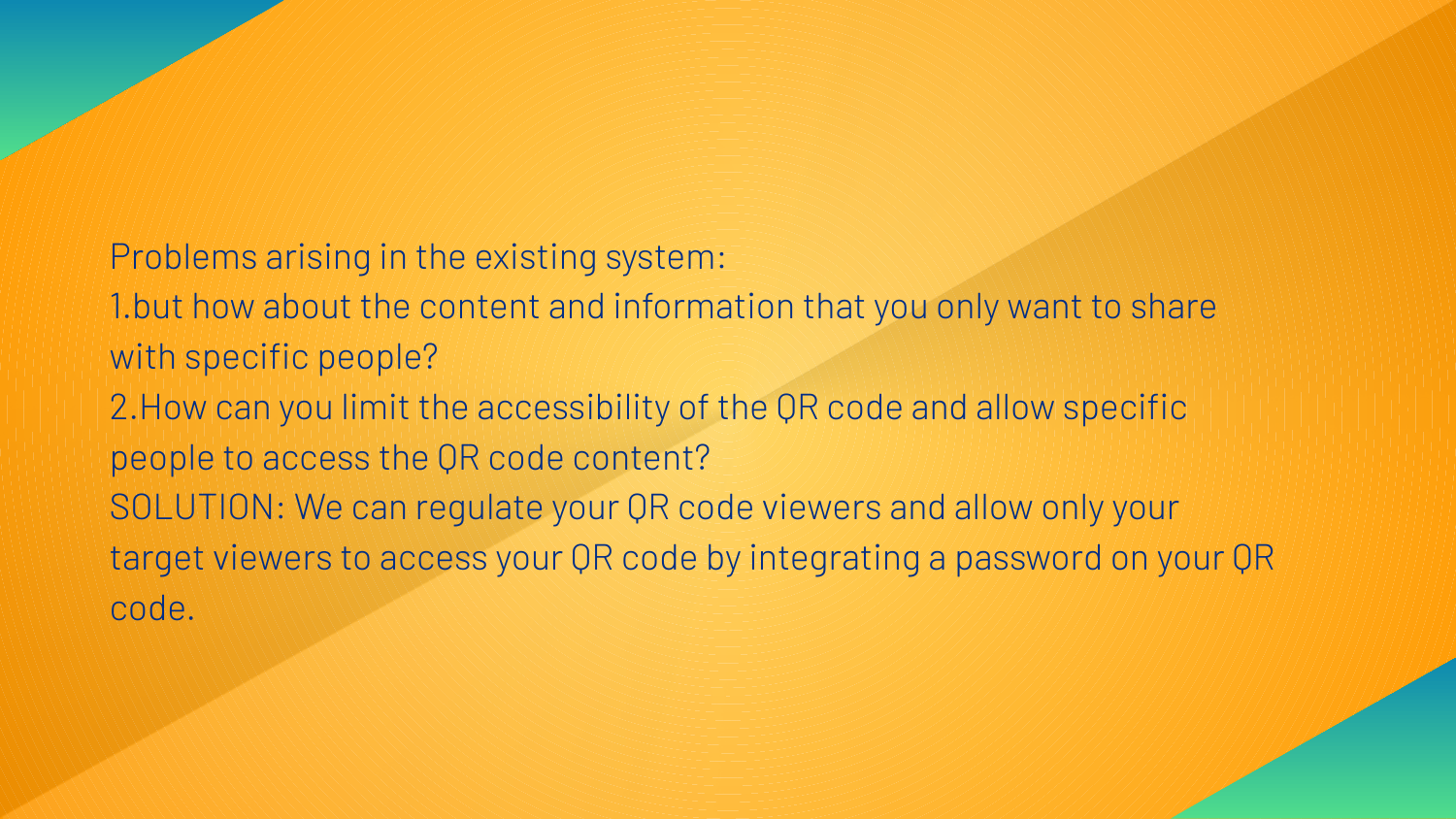

Problems arising in the existing system:
1.but how about the content and information that you only want to share with specific people?
2.How can you limit the accessibility of the QR code and allow specific people to access the QR code content?
SOLUTION: We can regulate your QR code viewers and allow only your target viewers to access your QR code by integrating a password on your QR code.